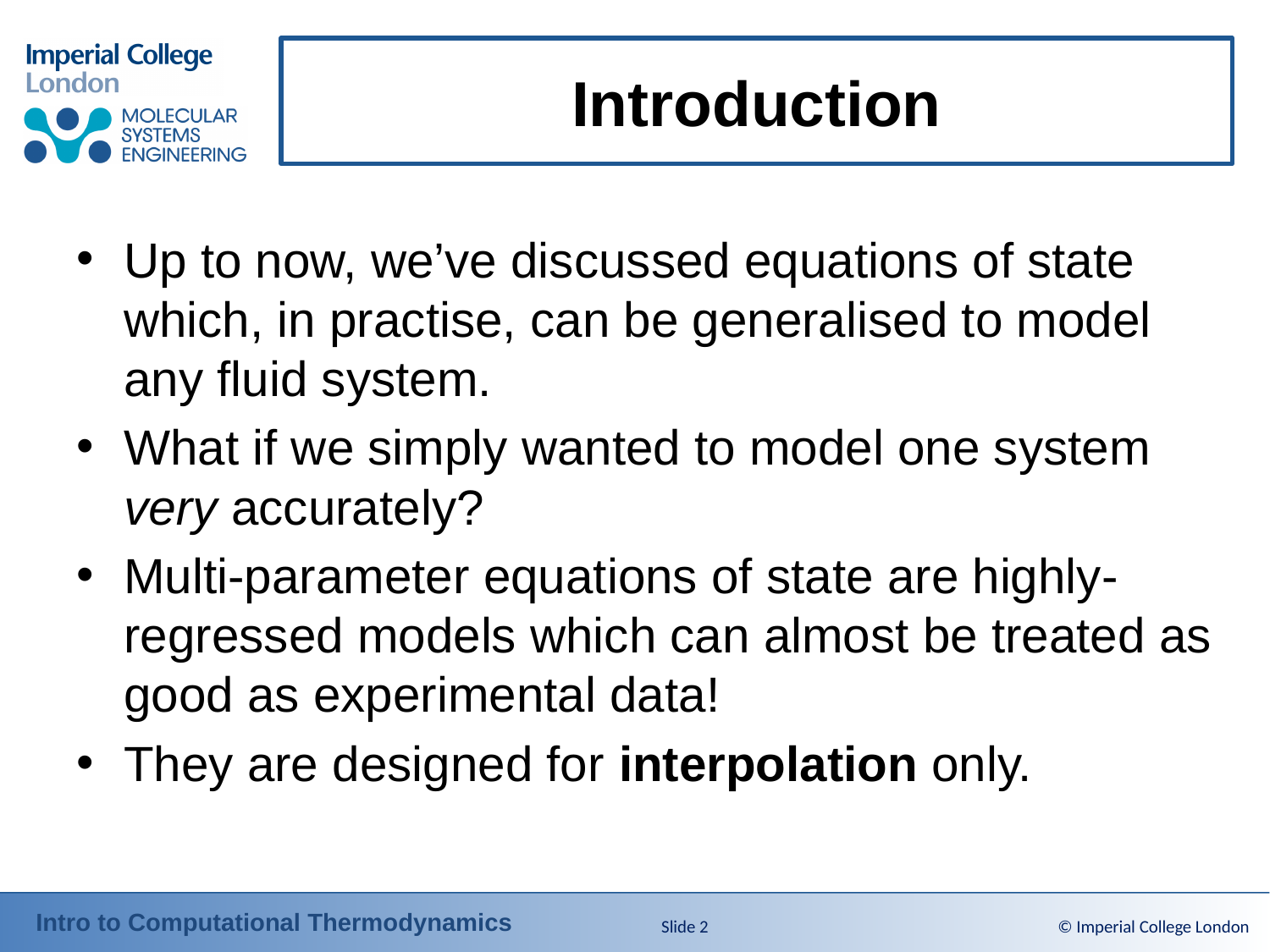

# Introduction
Up to now, we’ve discussed equations of state which, in practise, can be generalised to model any fluid system.
What if we simply wanted to model one system very accurately?
Multi-parameter equations of state are highly-regressed models which can almost be treated as good as experimental data!
They are designed for interpolation only.
Slide 2
© Imperial College London